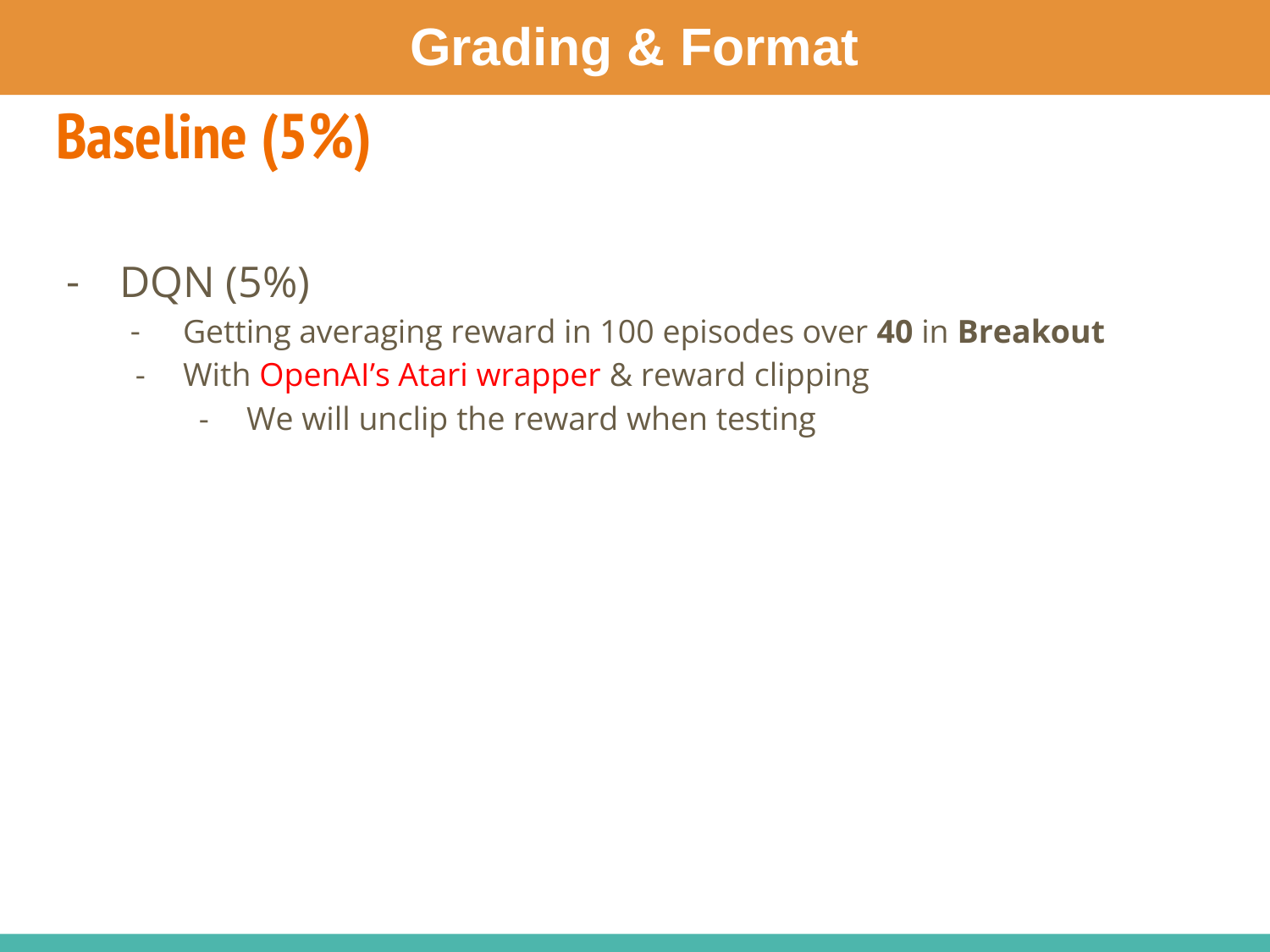

Grading & Format
# Baseline (5%)
DQN (5%)
Getting averaging reward in 100 episodes over 40 in Breakout
With OpenAI’s Atari wrapper & reward clipping
We will unclip the reward when testing